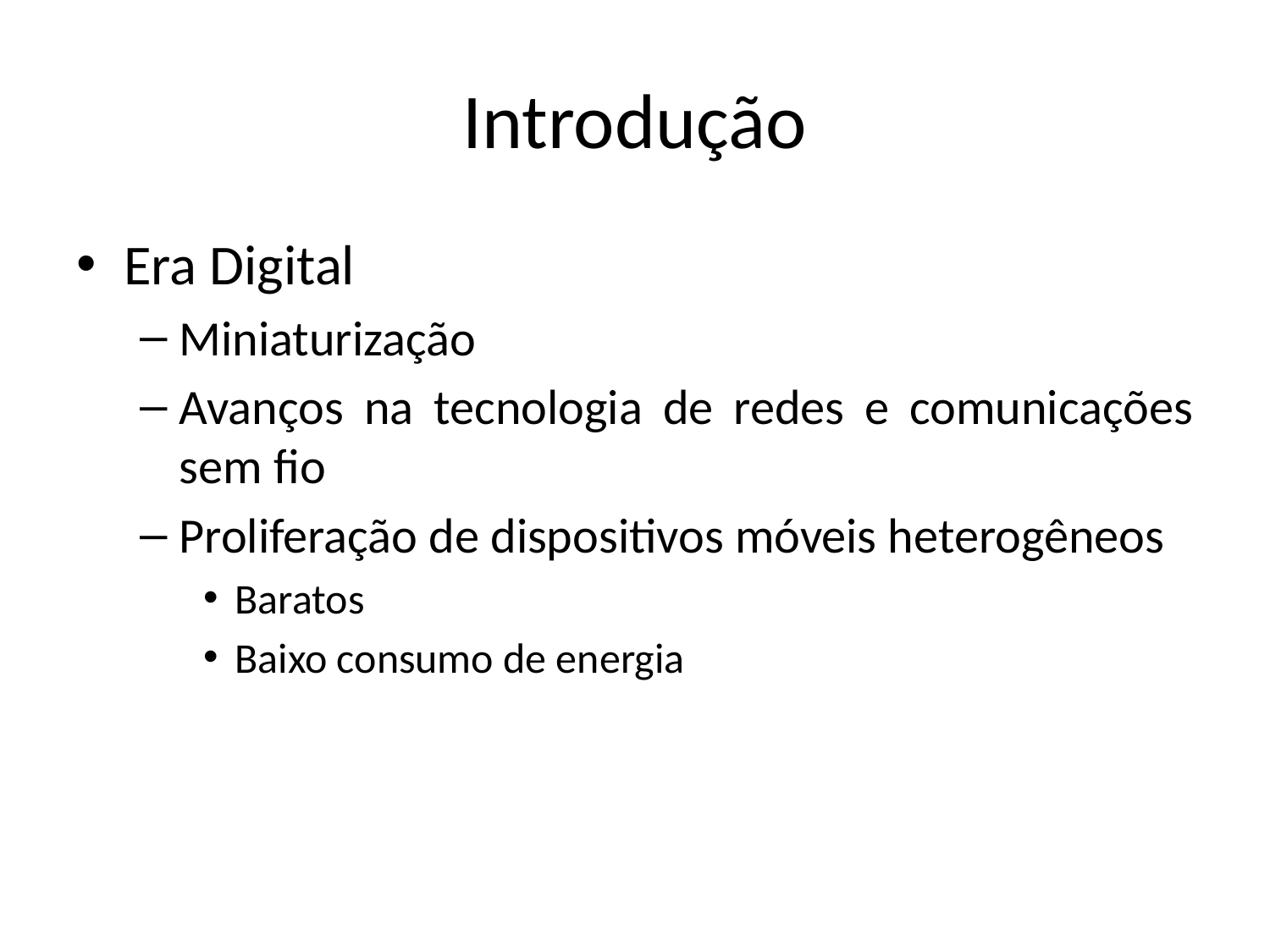

# Introdução
Era Digital
Miniaturização
Avanços na tecnologia de redes e comunicações sem fio
Proliferação de dispositivos móveis heterogêneos
Baratos
Baixo consumo de energia